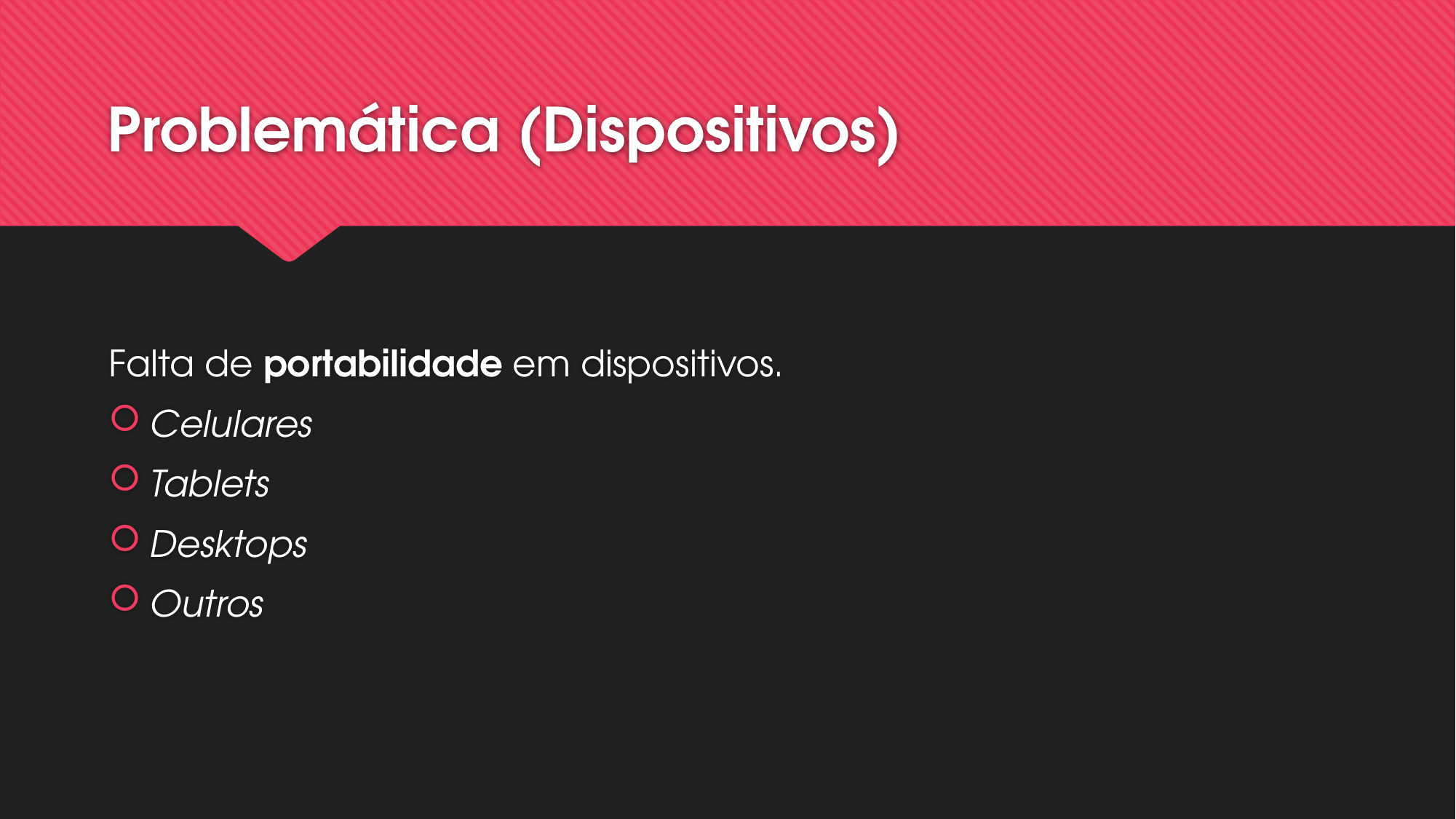

# Problemática (Dispositivos)
Falta de portabilidade em dispositivos.
Celulares
Tablets
Desktops
Outros